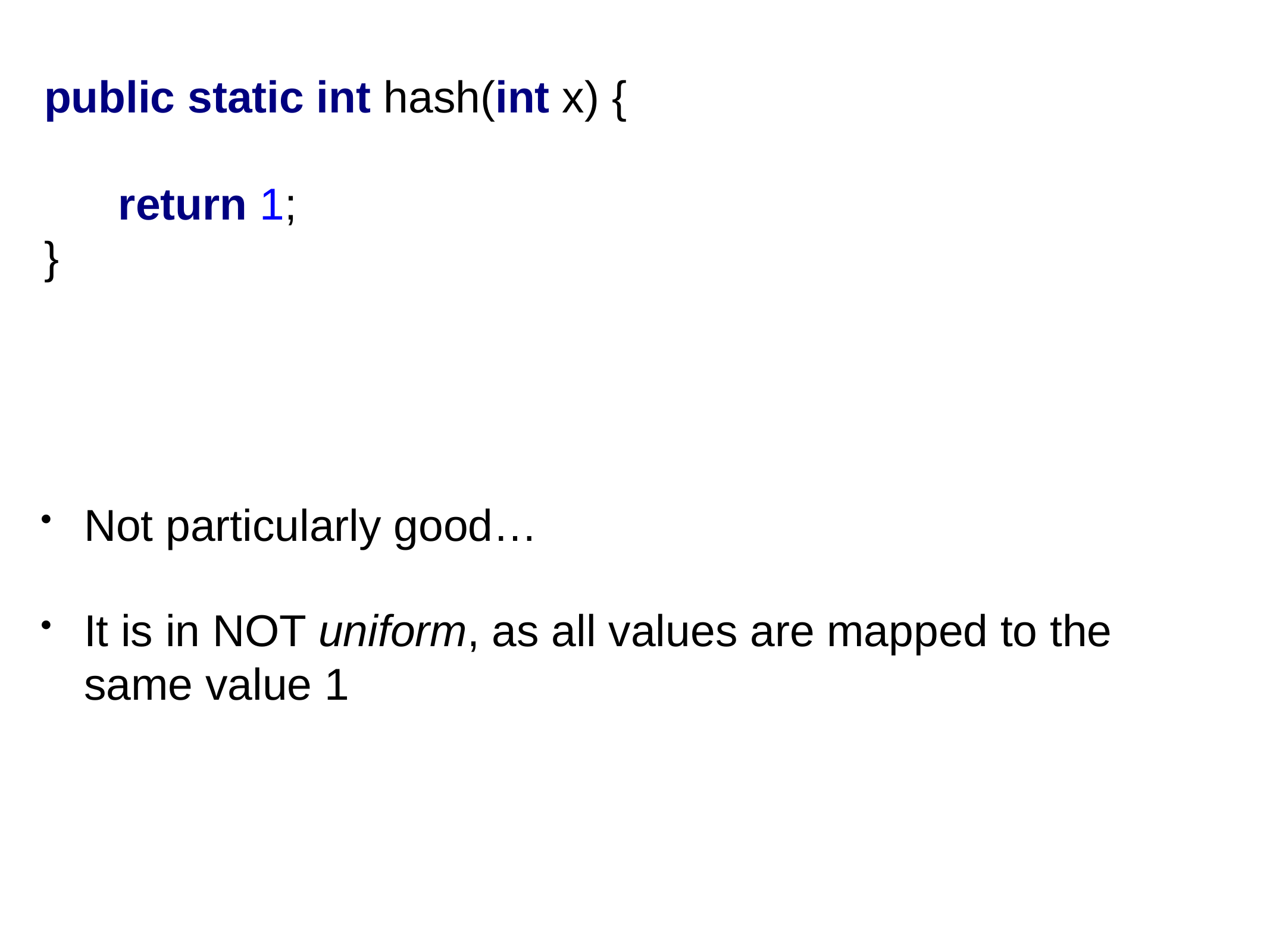

public static int hash(int x) {
      return 1;
}
Not particularly good…
It is in NOT uniform, as all values are mapped to the same value 1